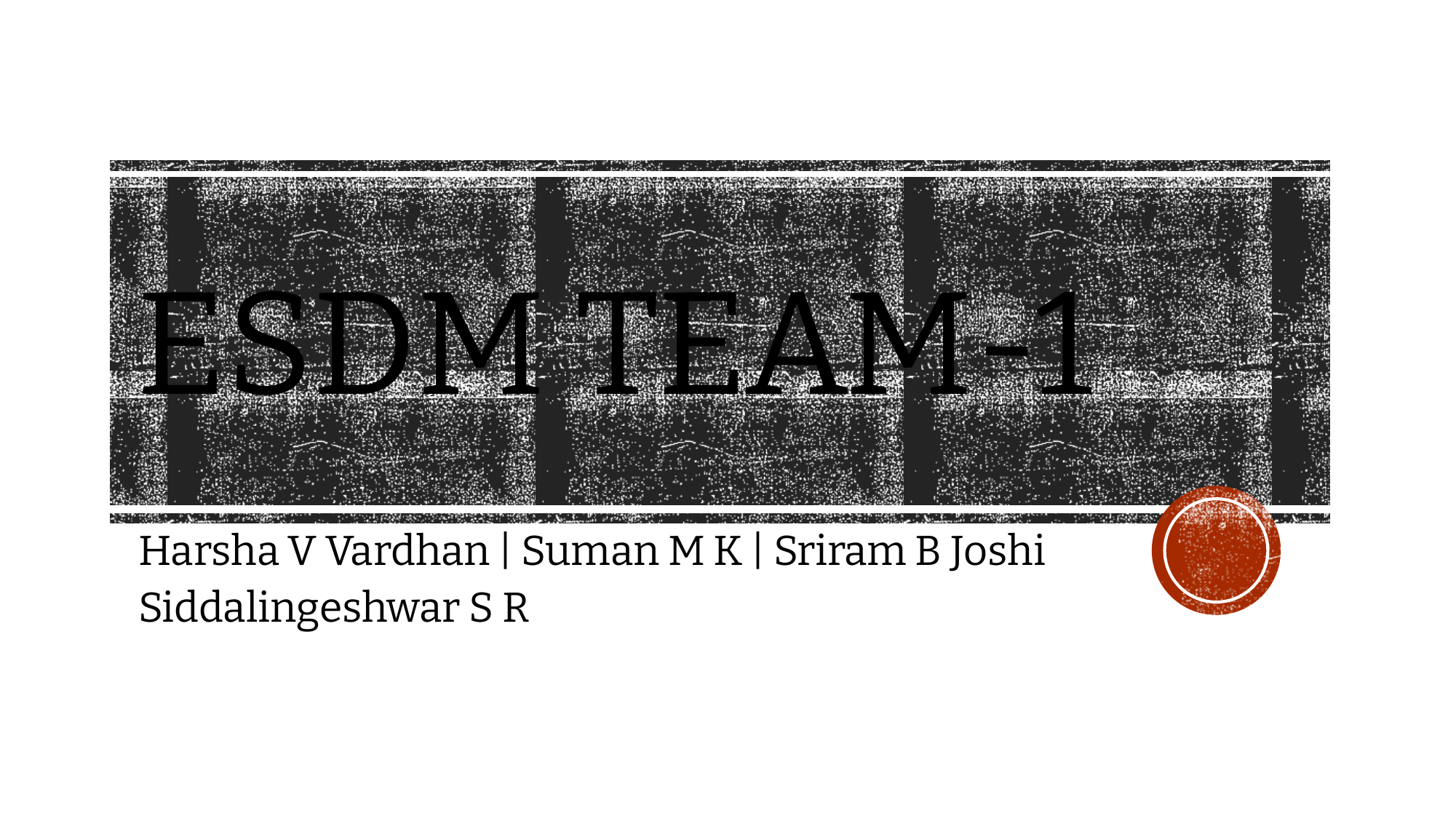

# ESDM team-1
Harsha V Vardhan | Suman M K | Sriram B Joshi
Siddalingeshwar S R